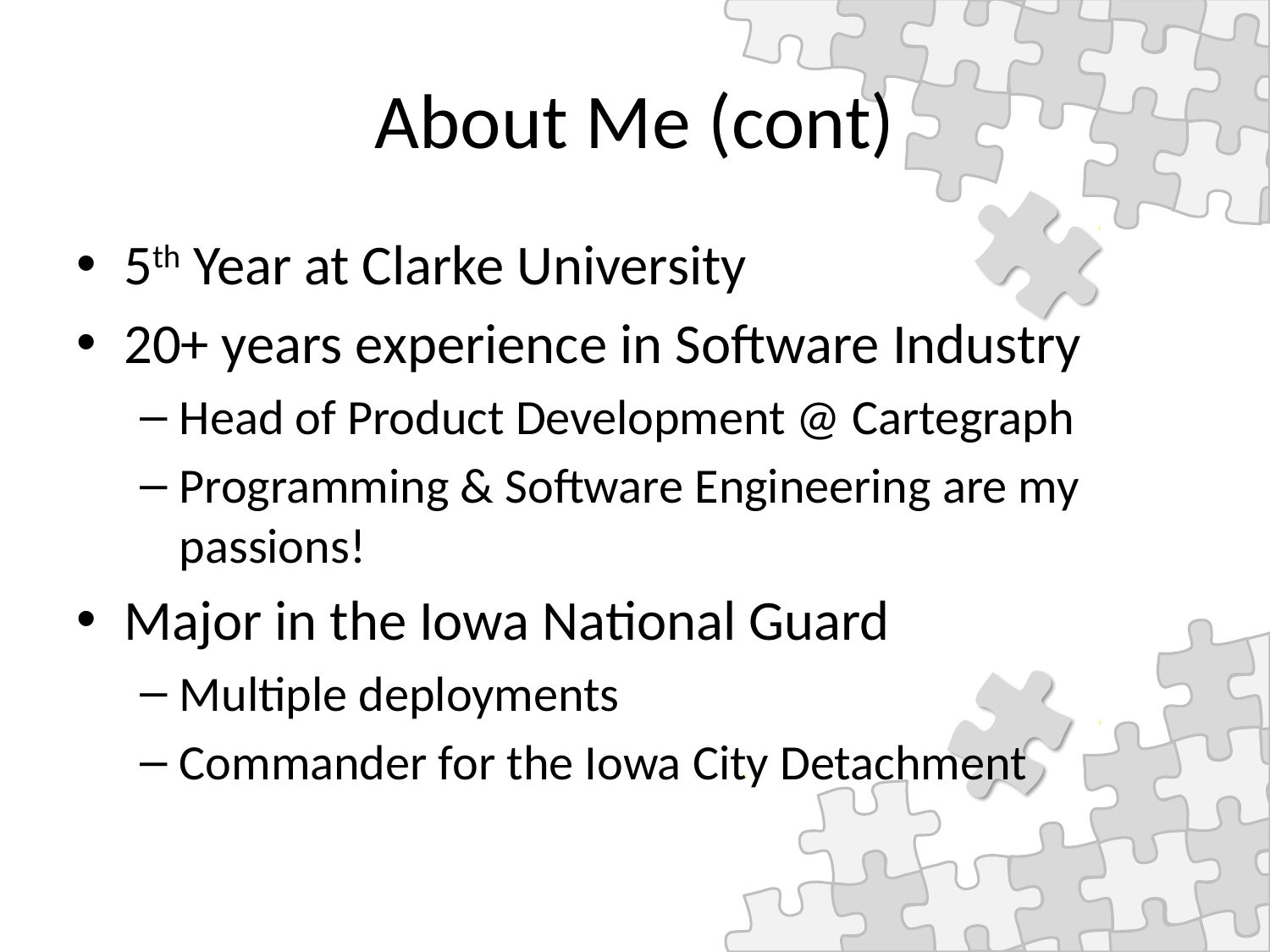

# About Me (cont)
5th Year at Clarke University
20+ years experience in Software Industry
Head of Product Development @ Cartegraph
Programming & Software Engineering are my passions!
Major in the Iowa National Guard
Multiple deployments
Commander for the Iowa City Detachment